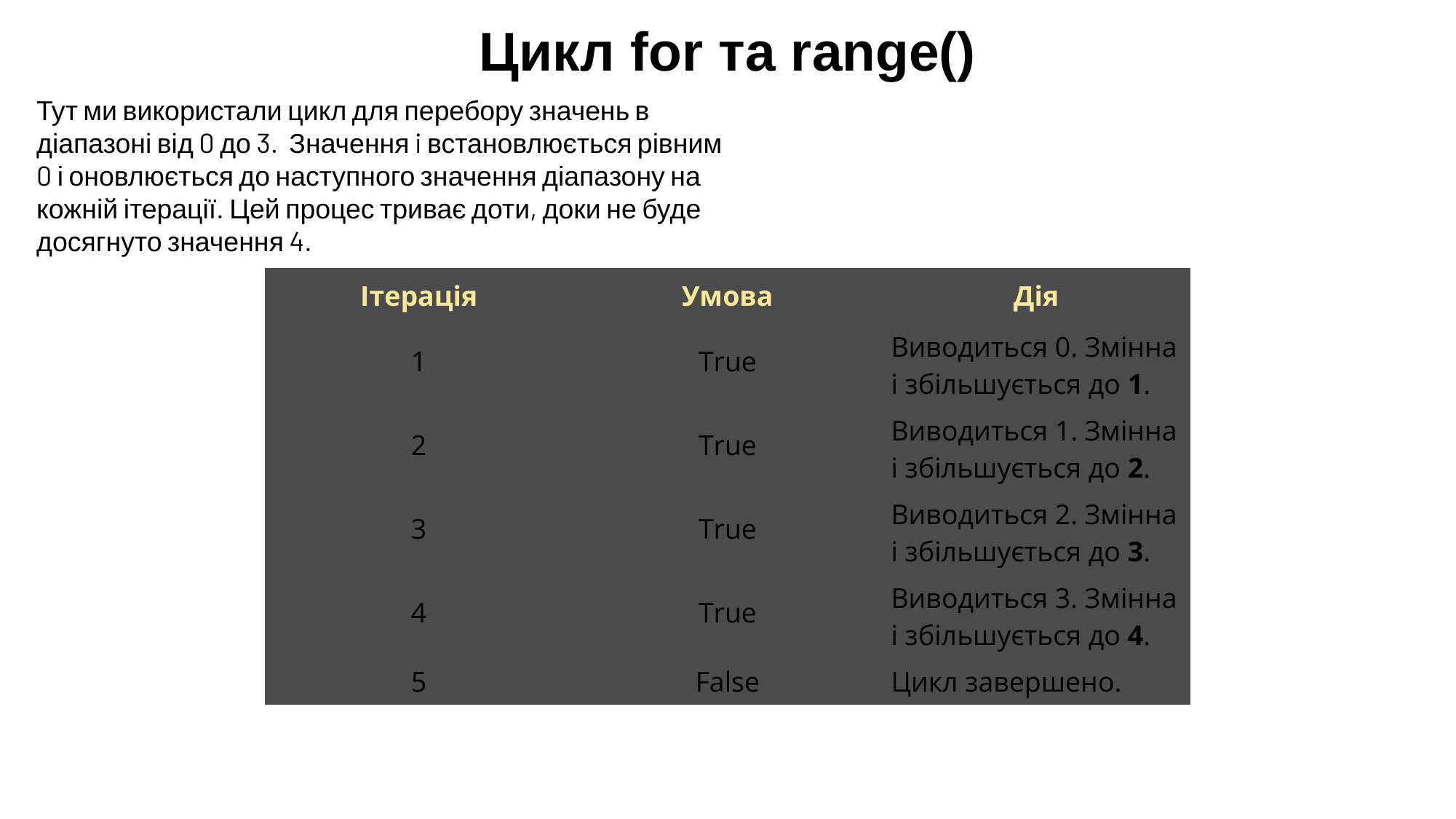

Цикл for та range()
Тут ми використали цикл для перебору значень в діапазоні від 0 до 3.  Значення i встановлюється рівним 0 і оновлюється до наступного значення діапазону на кожній ітерації. Цей процес триває доти, доки не буде досягнуто значення 4.
| Ітерація | Умова | Дія |
| --- | --- | --- |
| 1 | True | Виводиться 0. Змінна i збільшується до 1. |
| 2 | True | Виводиться 1. Змінна i збільшується до 2. |
| 3 | True | Виводиться 2. Змінна i збільшується до 3. |
| 4 | True | Виводиться 3. Змінна i збільшується до 4. |
| 5 | False | Цикл завершено. |